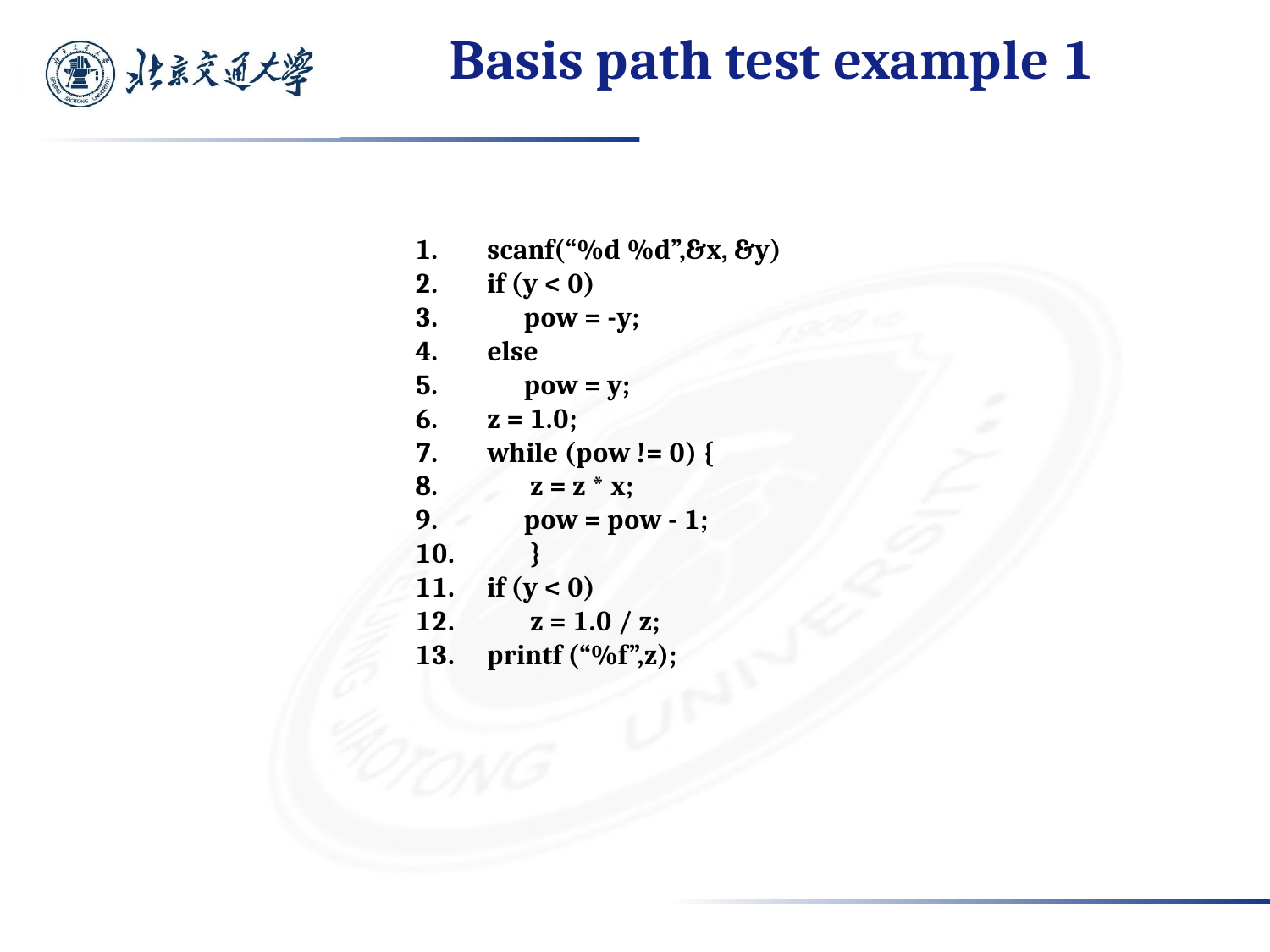

# Basis path test example 1
    scanf(“%d %d”,&x, &y)
    if (y < 0)
          pow = -y;
    else
          pow = y;
    z = 1.0;
    while (pow != 0) {
           z = z * x;
          pow = pow - 1;
           }
    if (y < 0)
           z = 1.0 / z;
    printf (“%f”,z);